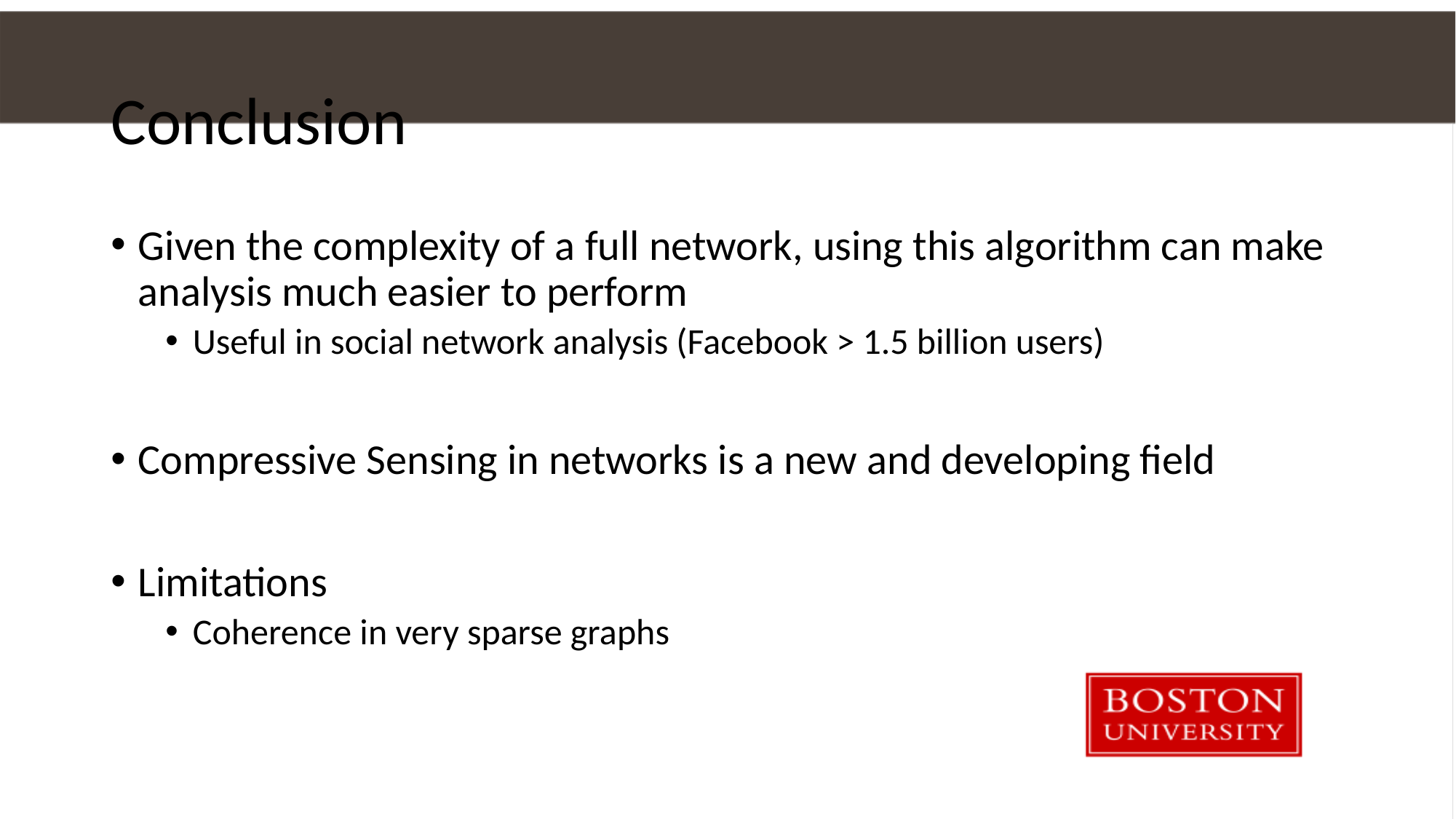

# Conclusion
Given the complexity of a full network, using this algorithm can make analysis much easier to perform
Useful in social network analysis (Facebook > 1.5 billion users)

Compressive Sensing in networks is a new and developing field

Limitations
Coherence in very sparse graphs